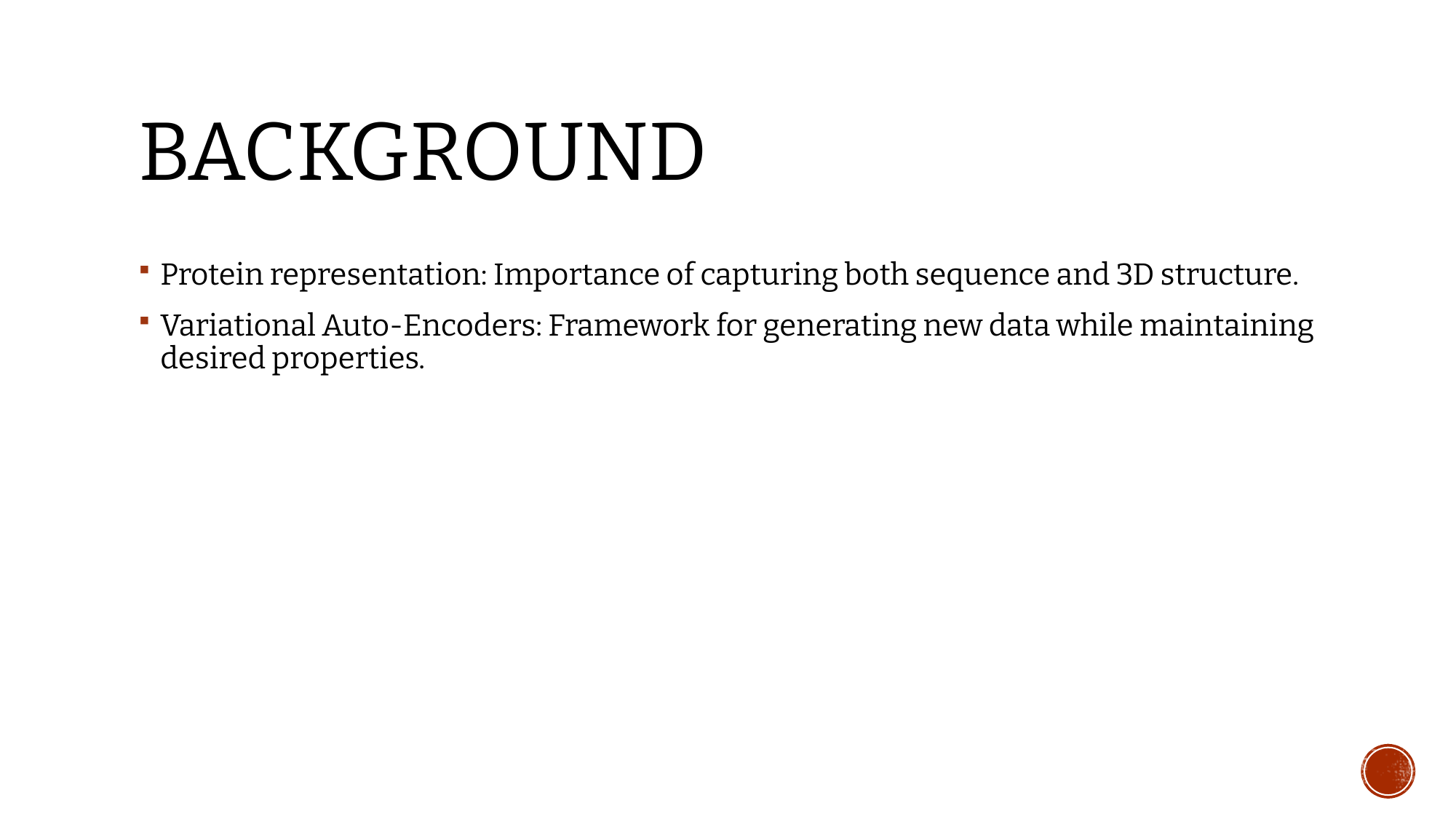

# background
Protein representation: Importance of capturing both sequence and 3D structure.
Variational Auto-Encoders: Framework for generating new data while maintaining desired properties.